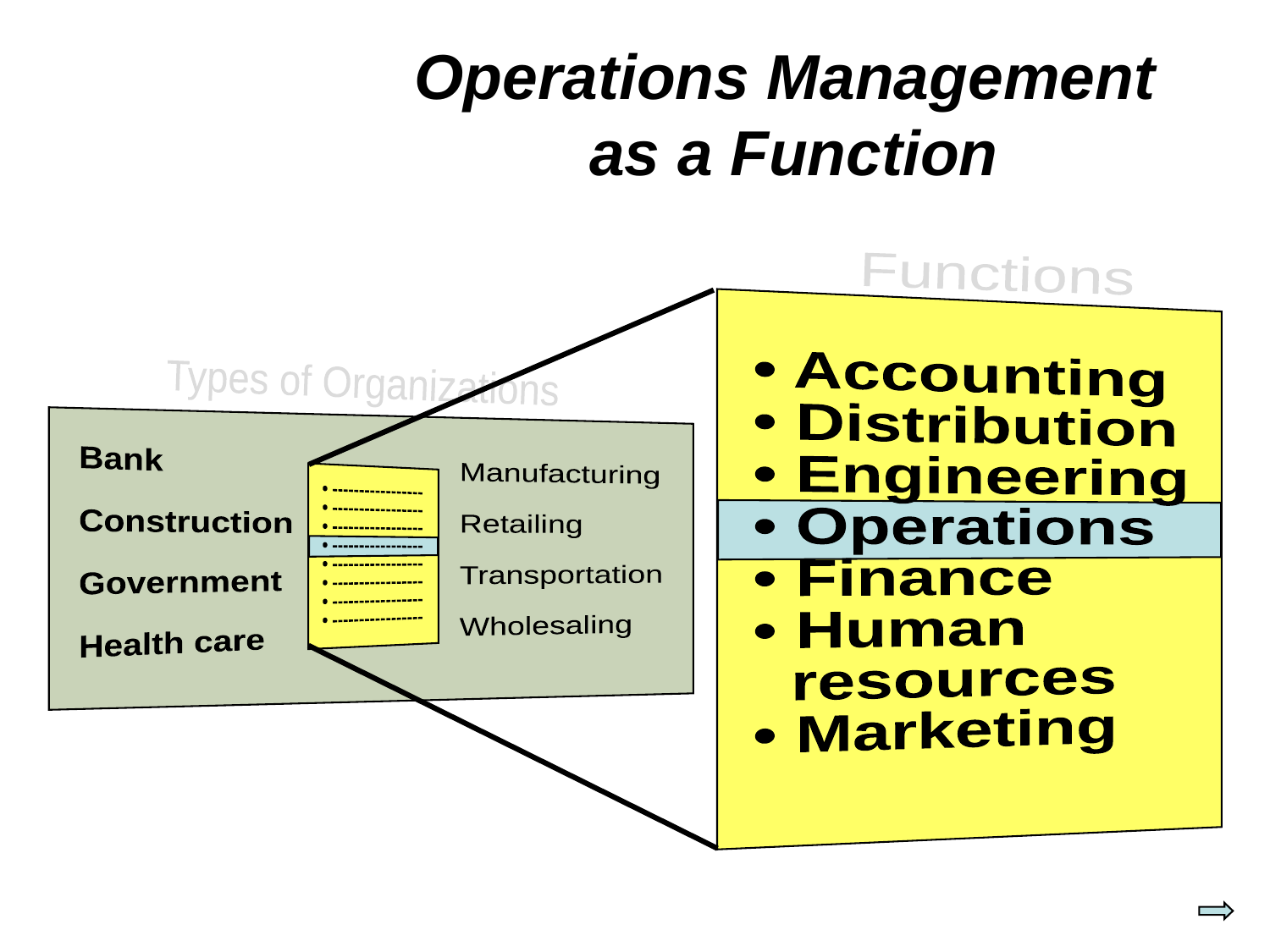

Operations Management
as a Function
Functions

• Accounting
• Distribution
• Engineering
• Operations
• Finance
• Human
  resources
• Marketing

Types of Organizations
Bank

Construction

Government

Health care
Manufacturing

Retailing

Transportation

Wholesaling

• -----------------
• -----------------
• -----------------
• -----------------
• -----------------
• -----------------
• -----------------
• -----------------